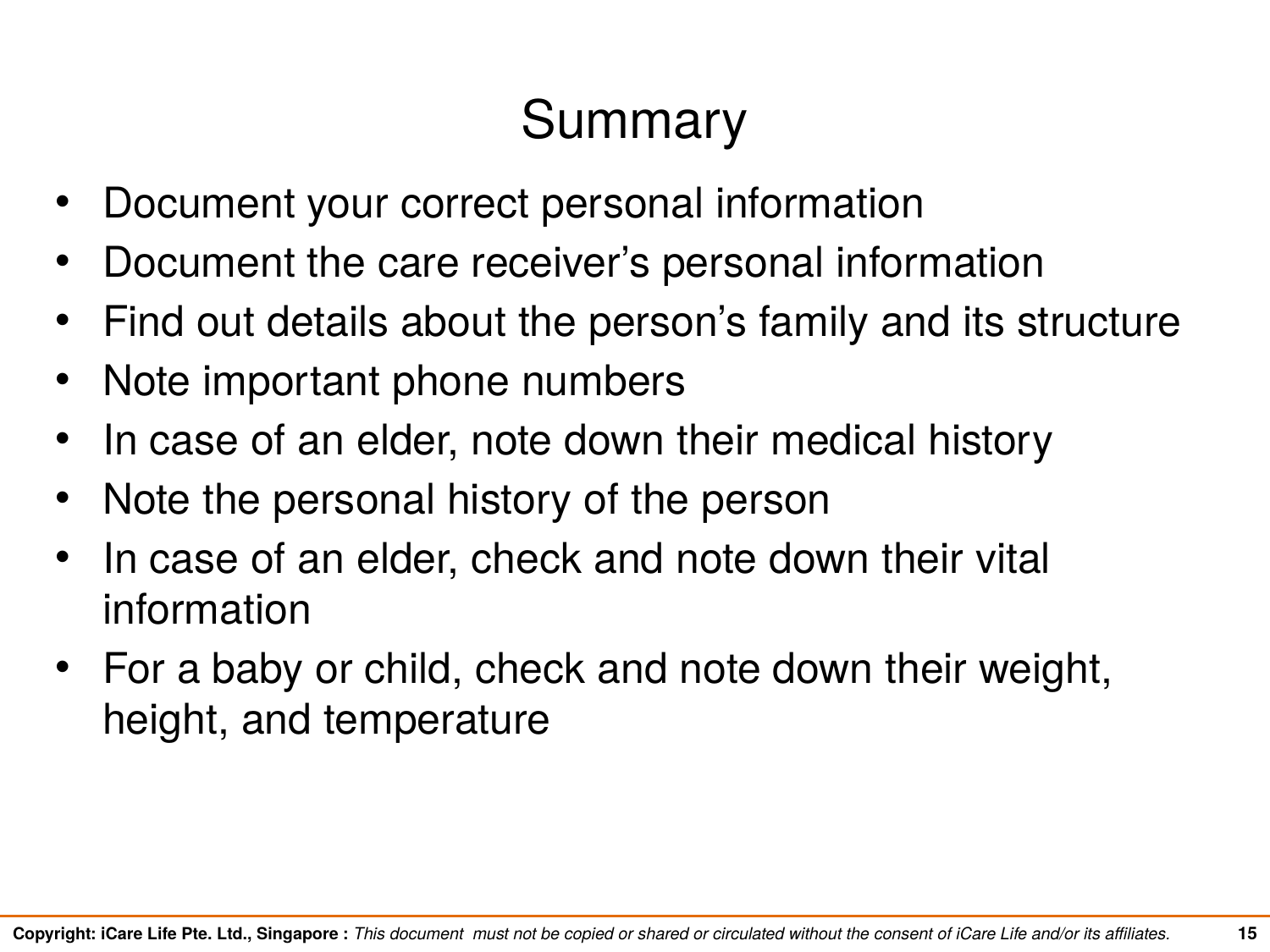

# Summary
Document your correct personal information
Document the care receiver’s personal information
Find out details about the person’s family and its structure
Note important phone numbers
In case of an elder, note down their medical history
Note the personal history of the person
In case of an elder, check and note down their vital information
For a baby or child, check and note down their weight, height, and temperature
15
Copyright: iCare Life Pte. Ltd., Singapore : This document  must not be copied or shared or circulated without the consent of iCare Life and/or its affiliates.